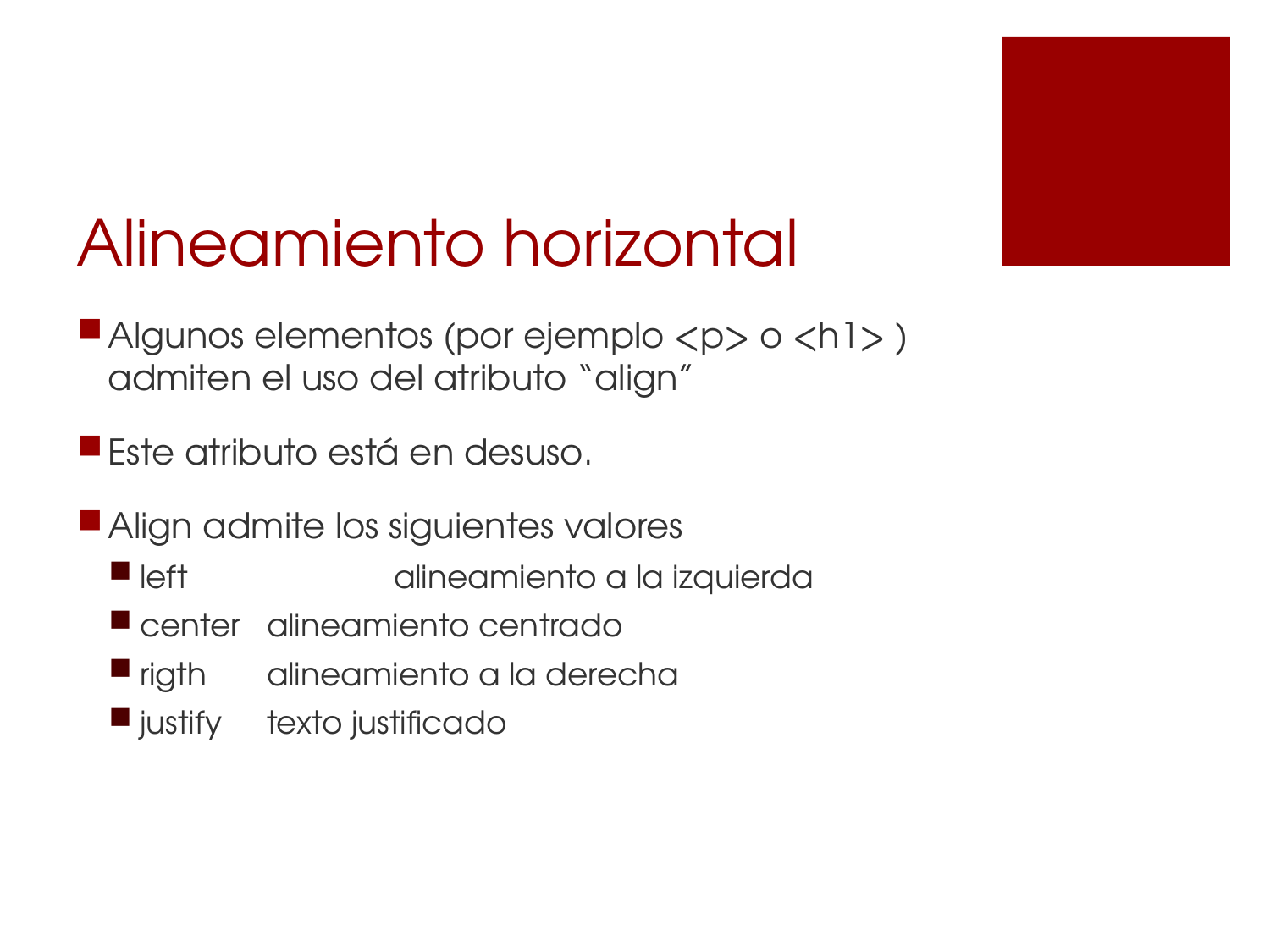

# Alineamiento horizontal
Algunos elementos (por ejemplo <p> o <h1> ) admiten el uso del atributo “align”
Este atributo está en desuso.
Align admite los siguientes valores
left 		alineamiento a la izquierda
center	alineamiento centrado
rigth	alineamiento a la derecha
justify	texto justificado